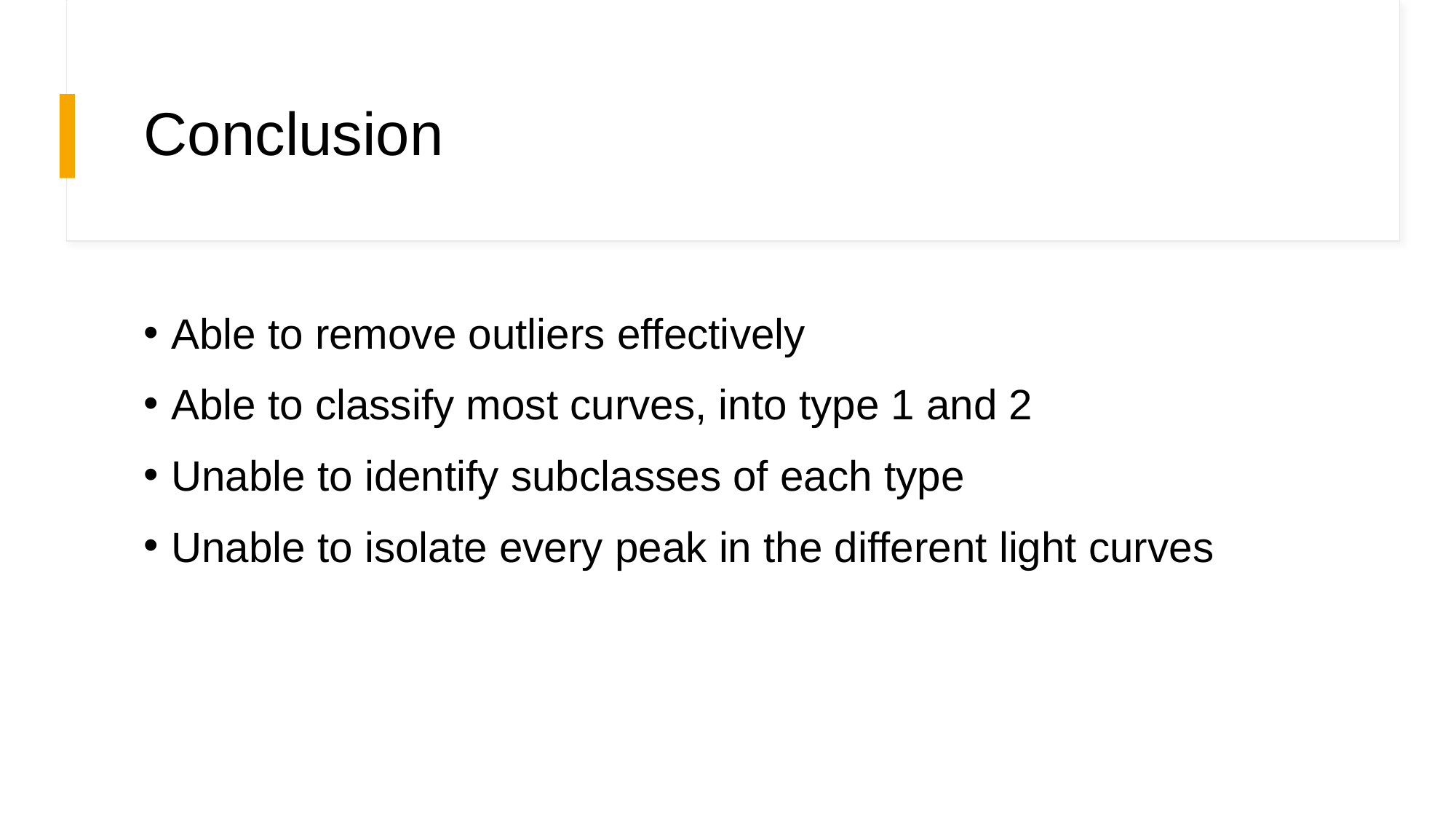

# Conclusion
Able to remove outliers effectively
Able to classify most curves, into type 1 and 2
Unable to identify subclasses of each type
Unable to isolate every peak in the different light curves